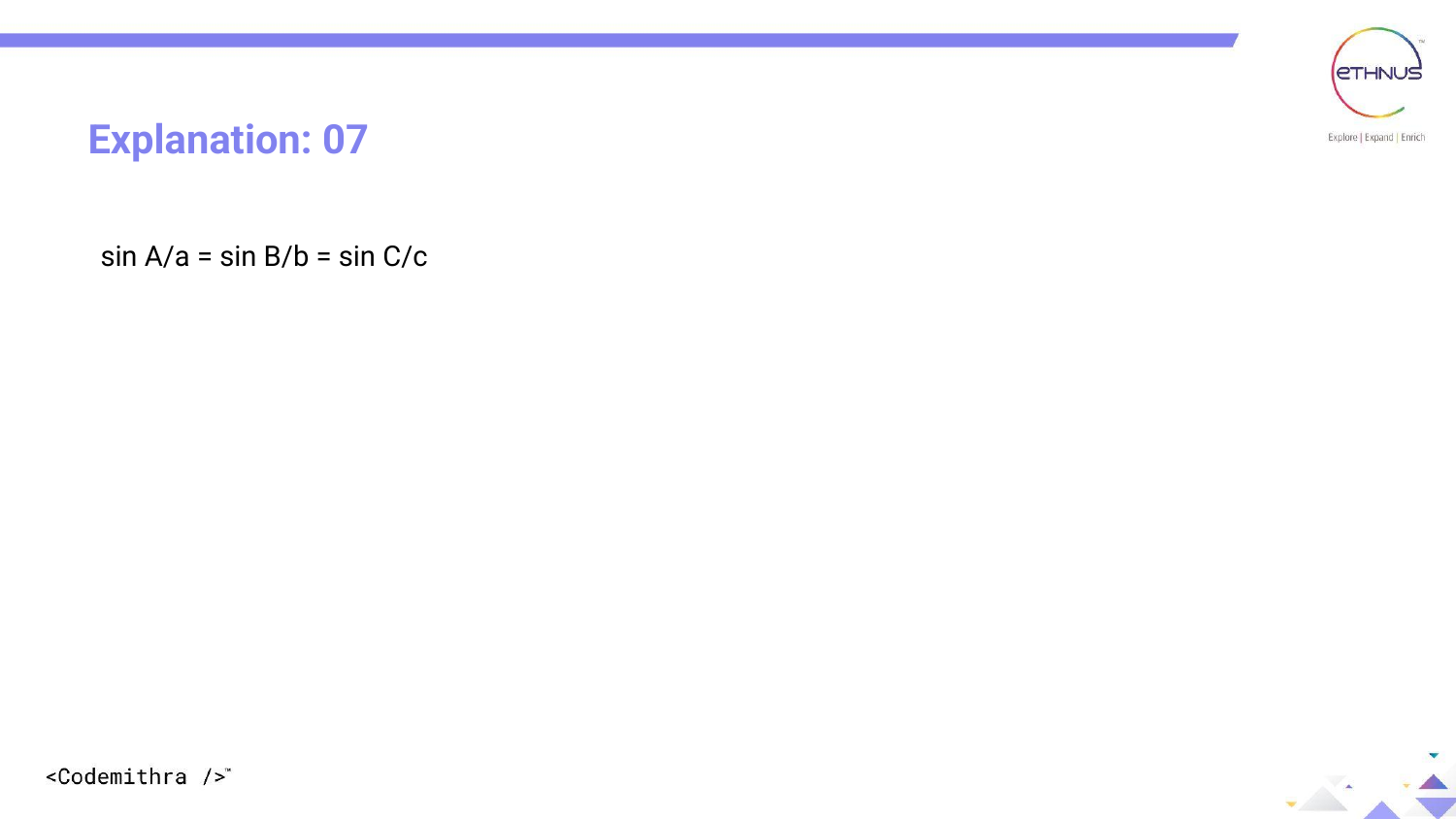

Explanation: 07

sin A/a = sin B/b = sin C/c